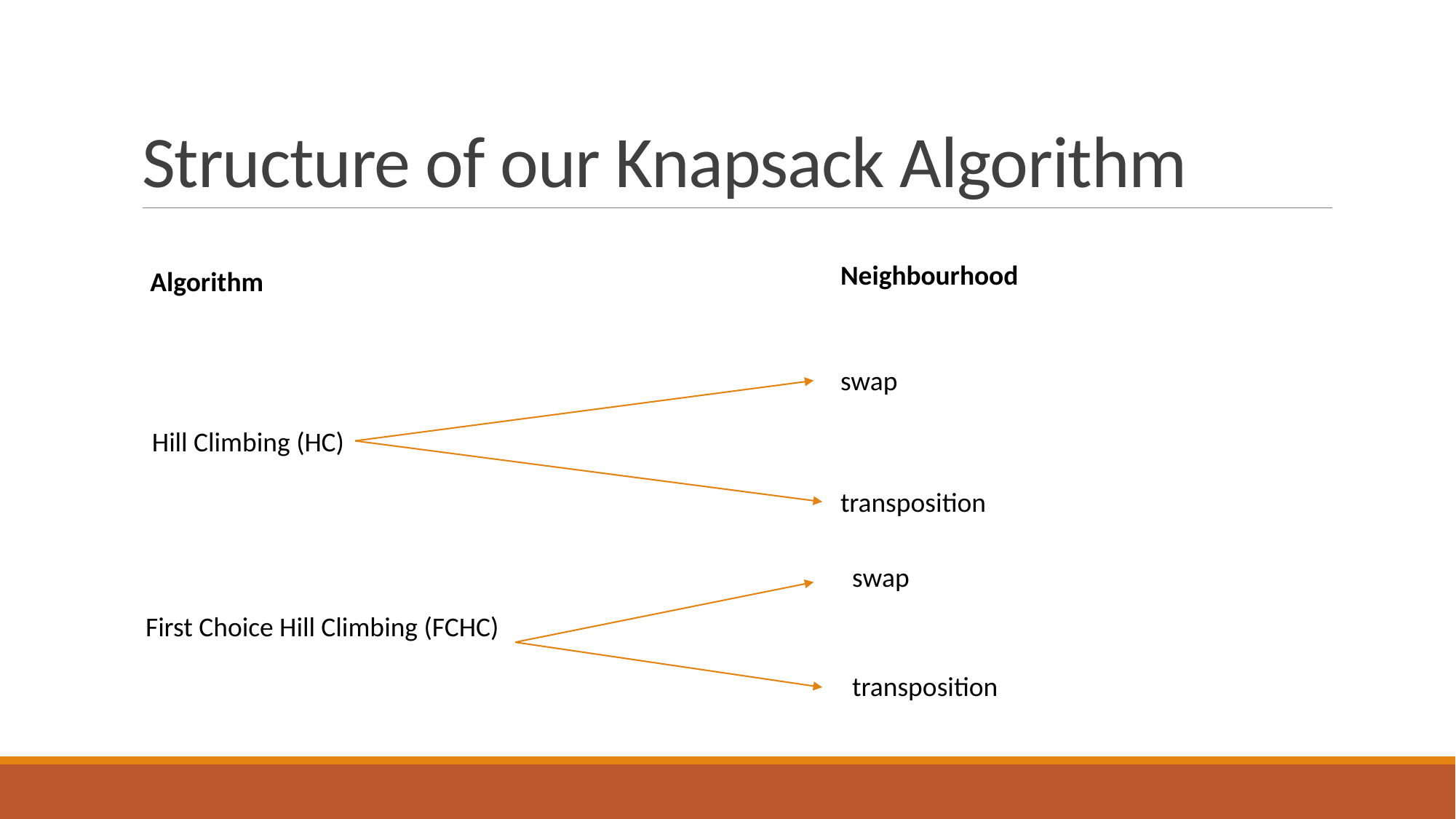

# Structure of our Knapsack Algorithm
Neighbourhood
Algorithm
swap
Hill Climbing (HC)
transposition
swap
First Choice Hill Climbing (FCHC)

transposition